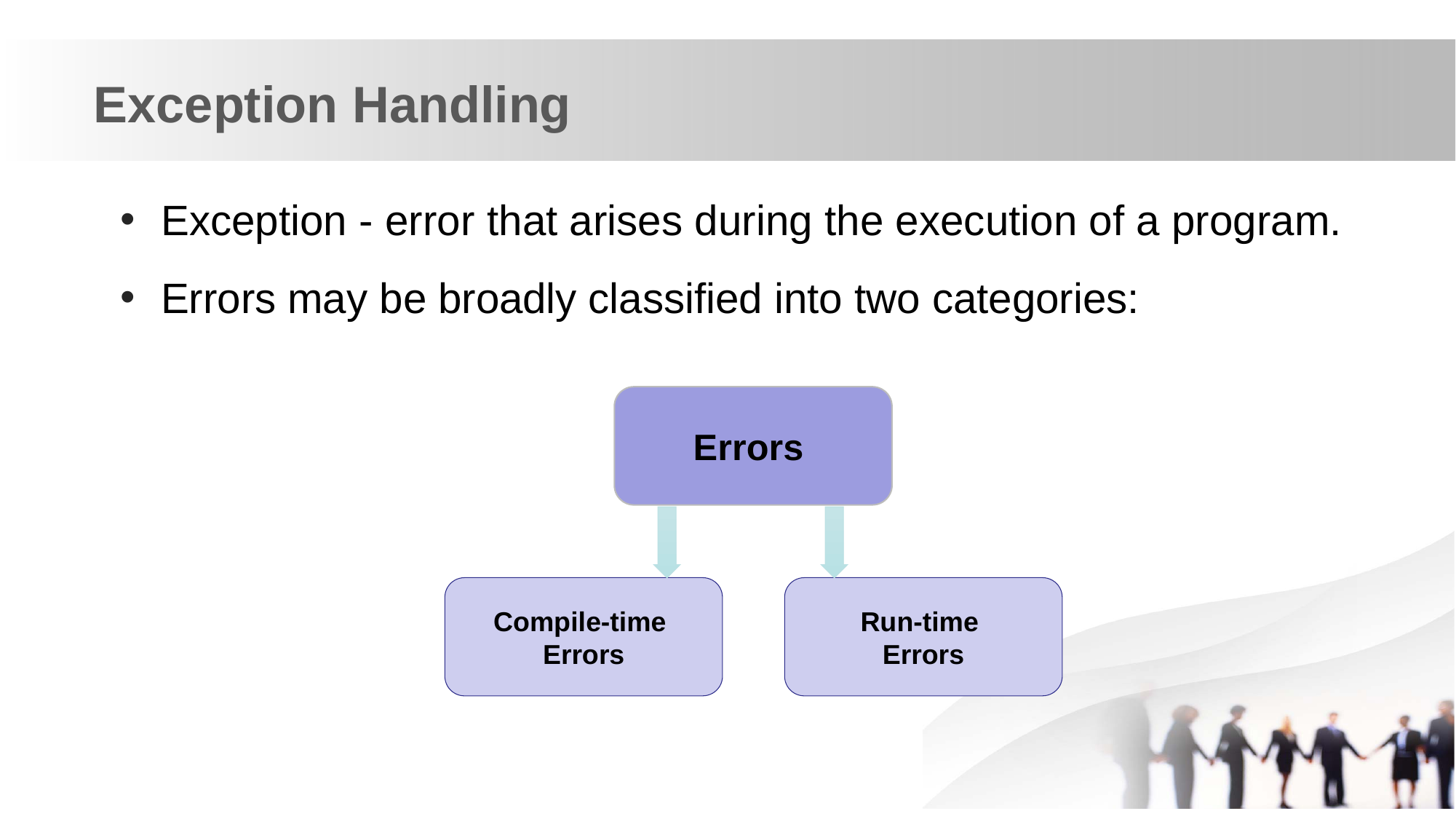

Exception Handling
Exception - error that arises during the execution of a program.
Errors may be broadly classified into two categories:

 Errors

Compile-time
Errors
Run-time
Errors